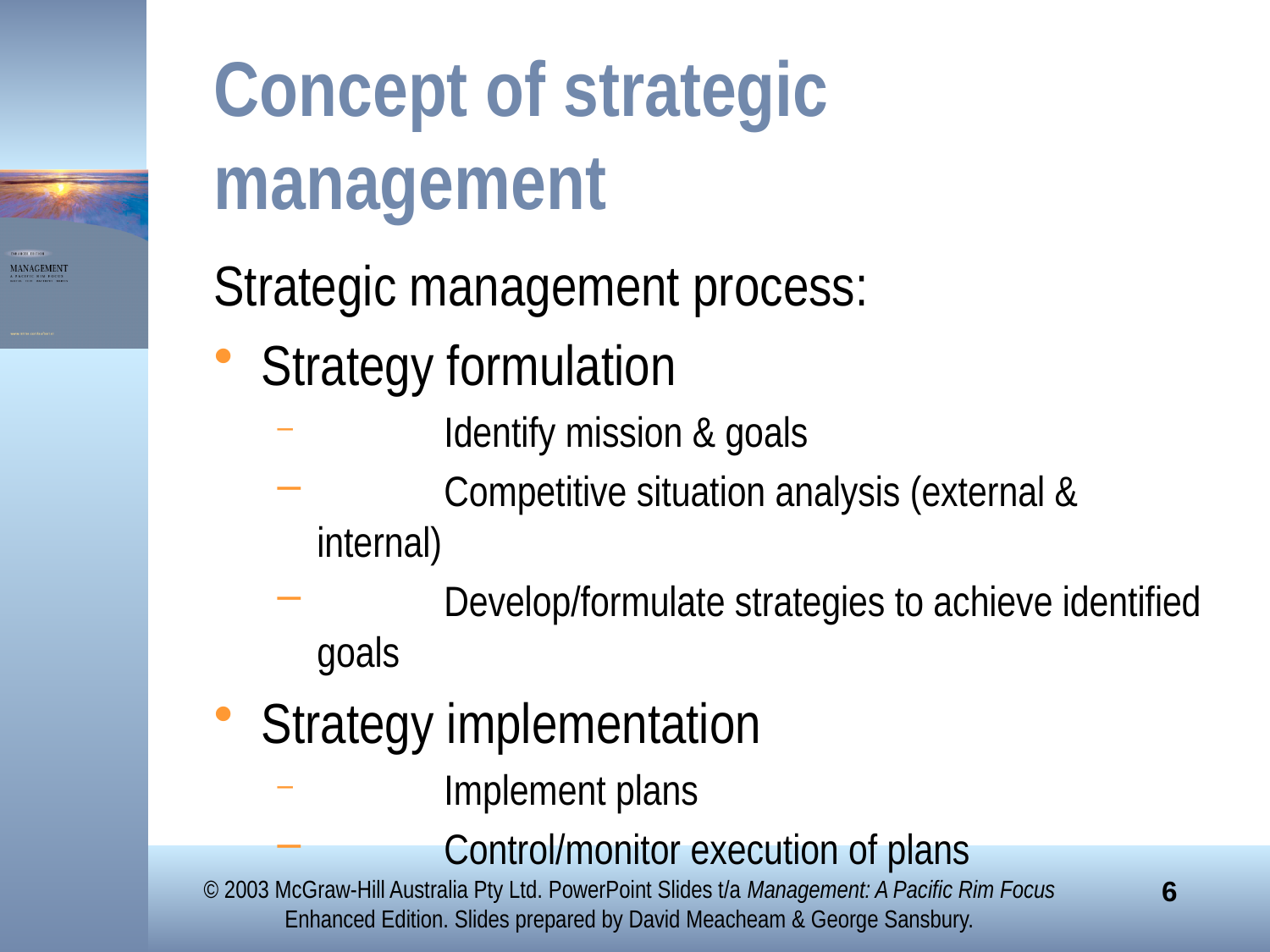

# Concept of strategic management
Strategic management process:
Strategy formulation
	Identify mission & goals
	Competitive situation analysis (external & internal)
	Develop/formulate strategies to achieve identified goals
Strategy implementation
	Implement plans
	Control/monitor execution of plans

© 2003 McGraw-Hill Australia Pty Ltd. PowerPoint Slides t/a Management: A Pacific Rim Focus Enhanced Edition. Slides prepared by David Meacheam & George Sansbury.
6